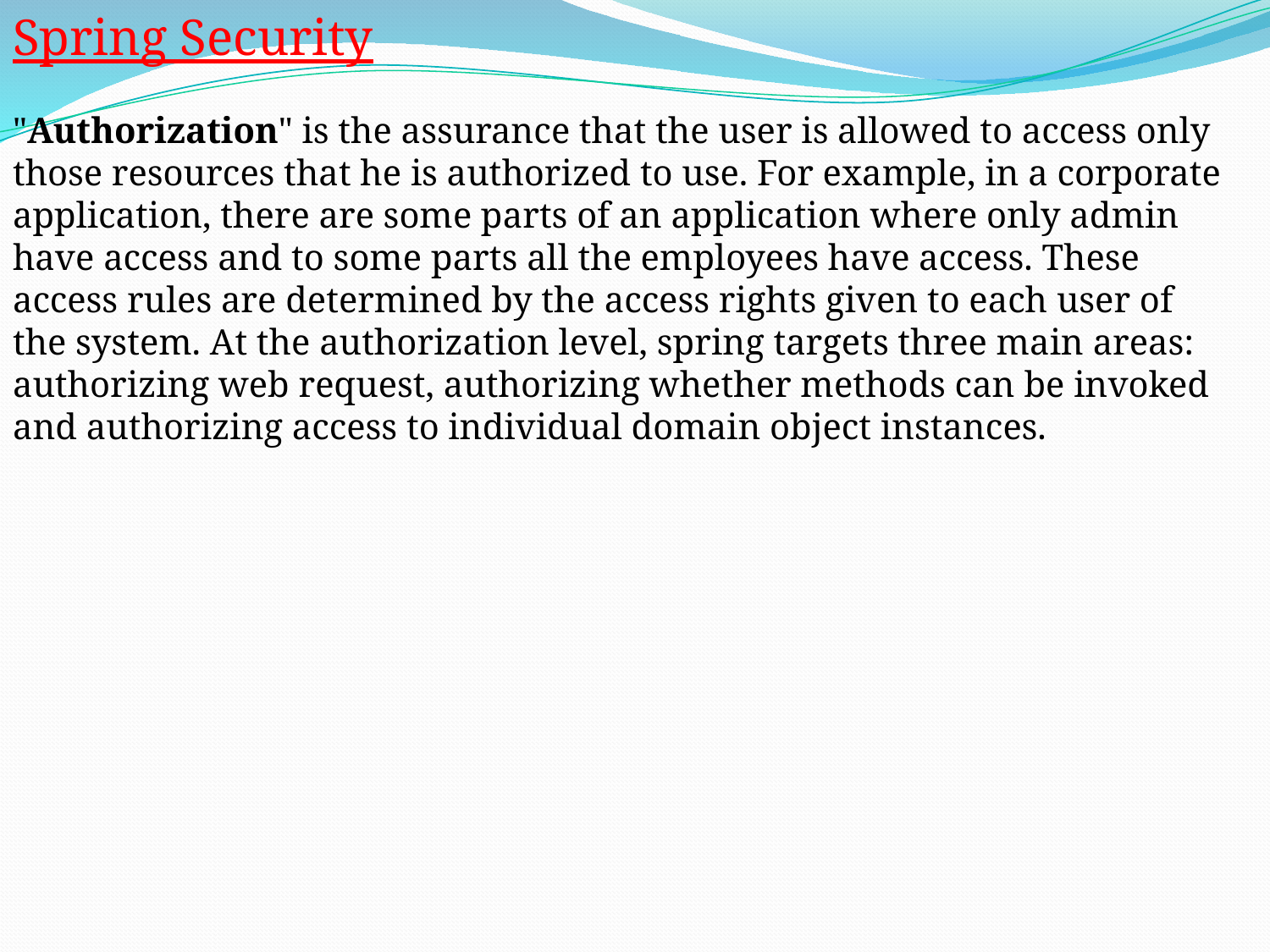

Spring Security
"Authorization" is the assurance that the user is allowed to access only those resources that he is authorized to use. For example, in a corporate application, there are some parts of an application where only admin have access and to some parts all the employees have access. These access rules are determined by the access rights given to each user of the system. At the authorization level, spring targets three main areas: authorizing web request, authorizing whether methods can be invoked and authorizing access to individual domain object instances.